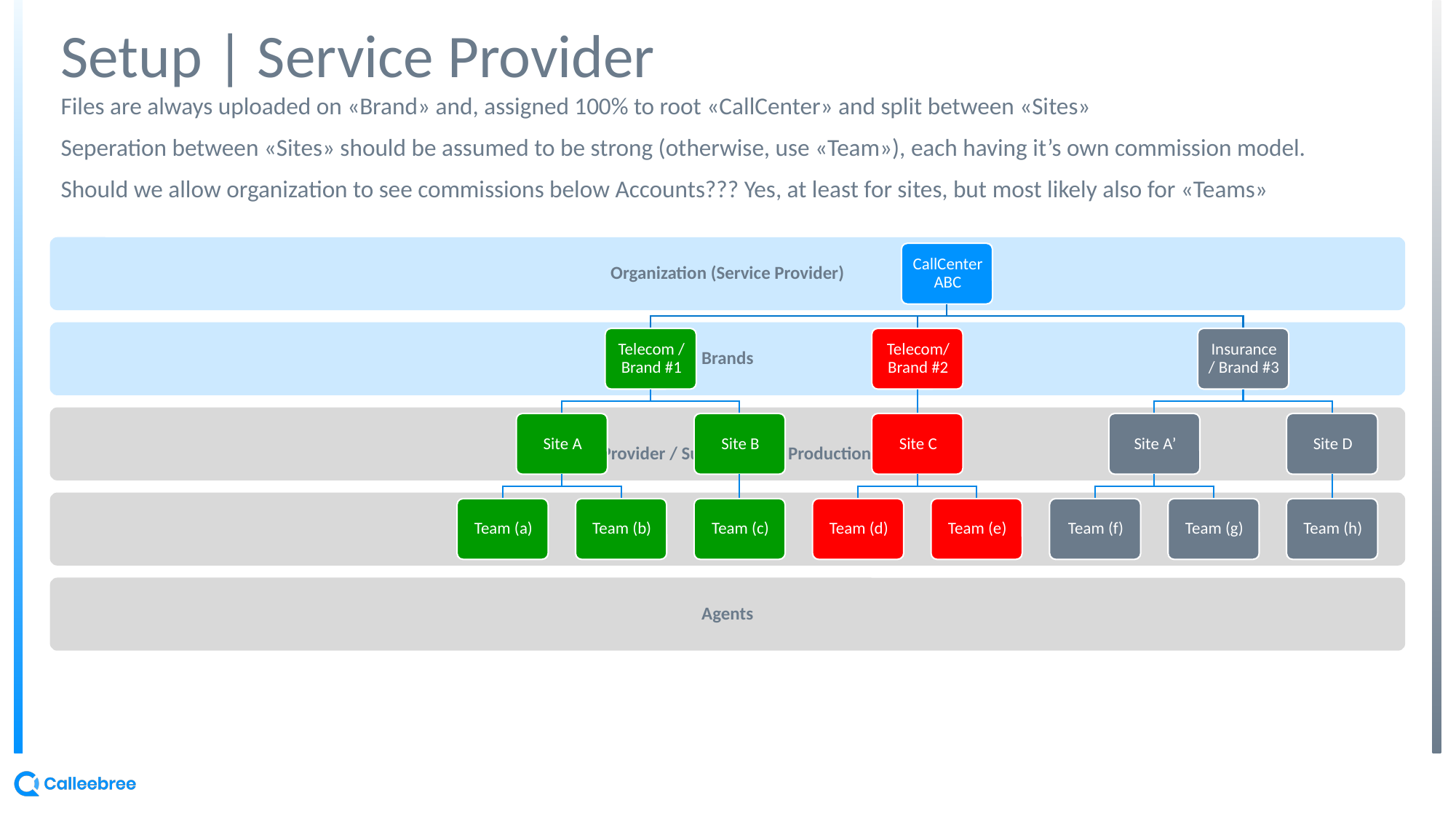

# Setup | Service Provider
Files are always uploaded on «Brand» and, assigned 100% to root «CallCenter» and split between «Sites»
Seperation between «Sites» should be assumed to be strong (otherwise, use «Team»), each having it’s own commission model.
Should we allow organization to see commissions below Accounts??? Yes, at least for sites, but most likely also for «Teams»
Agents
Teams
Sites
(Service Provider / Subsidiaries / Production Sites)
Brands
Organization (Service Provider)
CallCenter ABC
Telecom / Brand #1
Site A
Team (a)
Team (b)
Site B
Team (c)
Telecom/ Brand #2
Site C
Team (d)
Team (e)
Insurance / Brand #3
Site A’
Team (f)
Team (g)
Site D
Team (h)